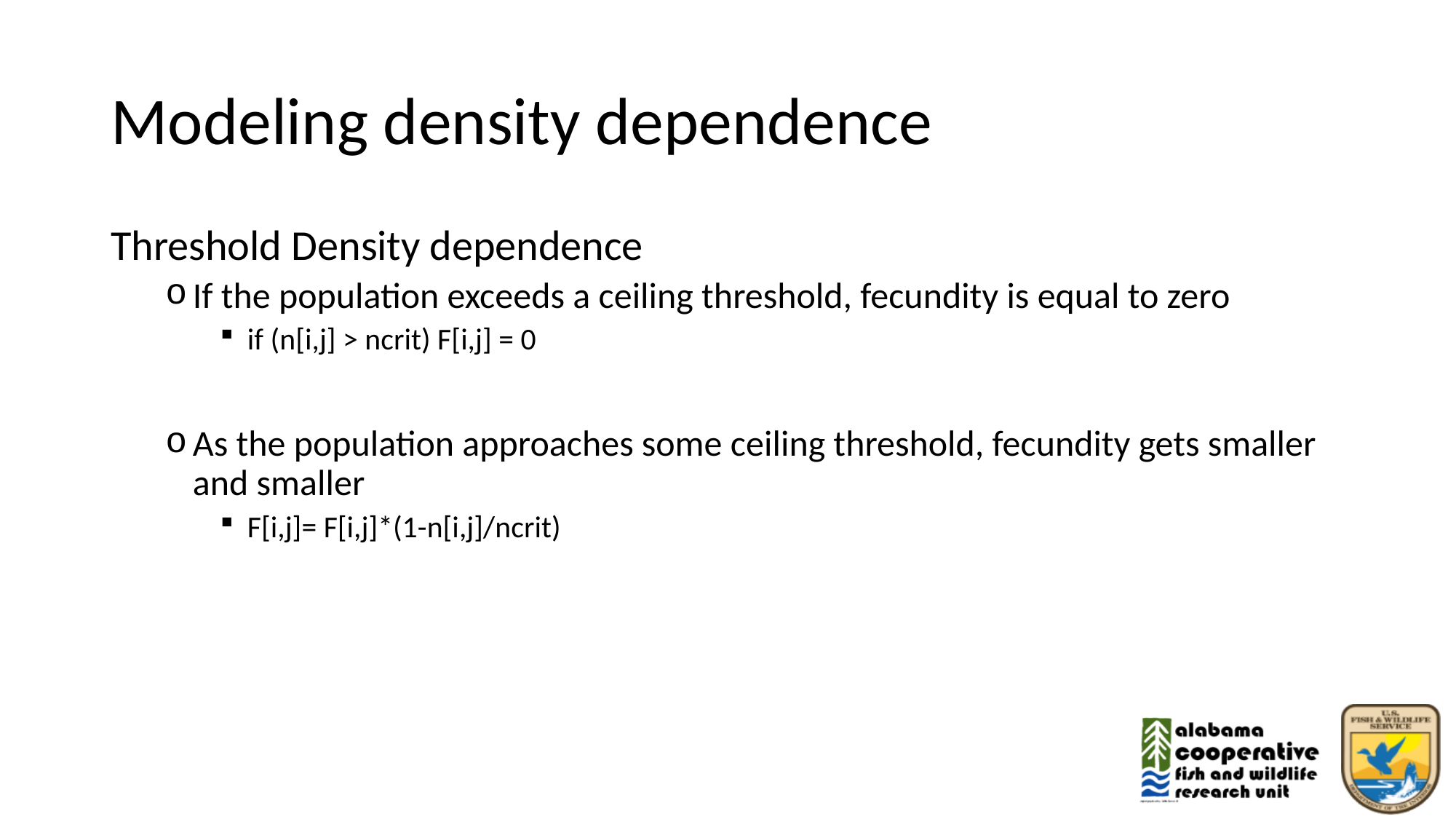

# Modeling density dependence
Threshold Density dependence
If the population exceeds a ceiling threshold, fecundity is equal to zero
if (n[i,j] > ncrit) F[i,j] = 0

As the population approaches some ceiling threshold, fecundity gets smaller and smaller
F[i,j]= F[i,j]*(1-n[i,j]/ncrit)